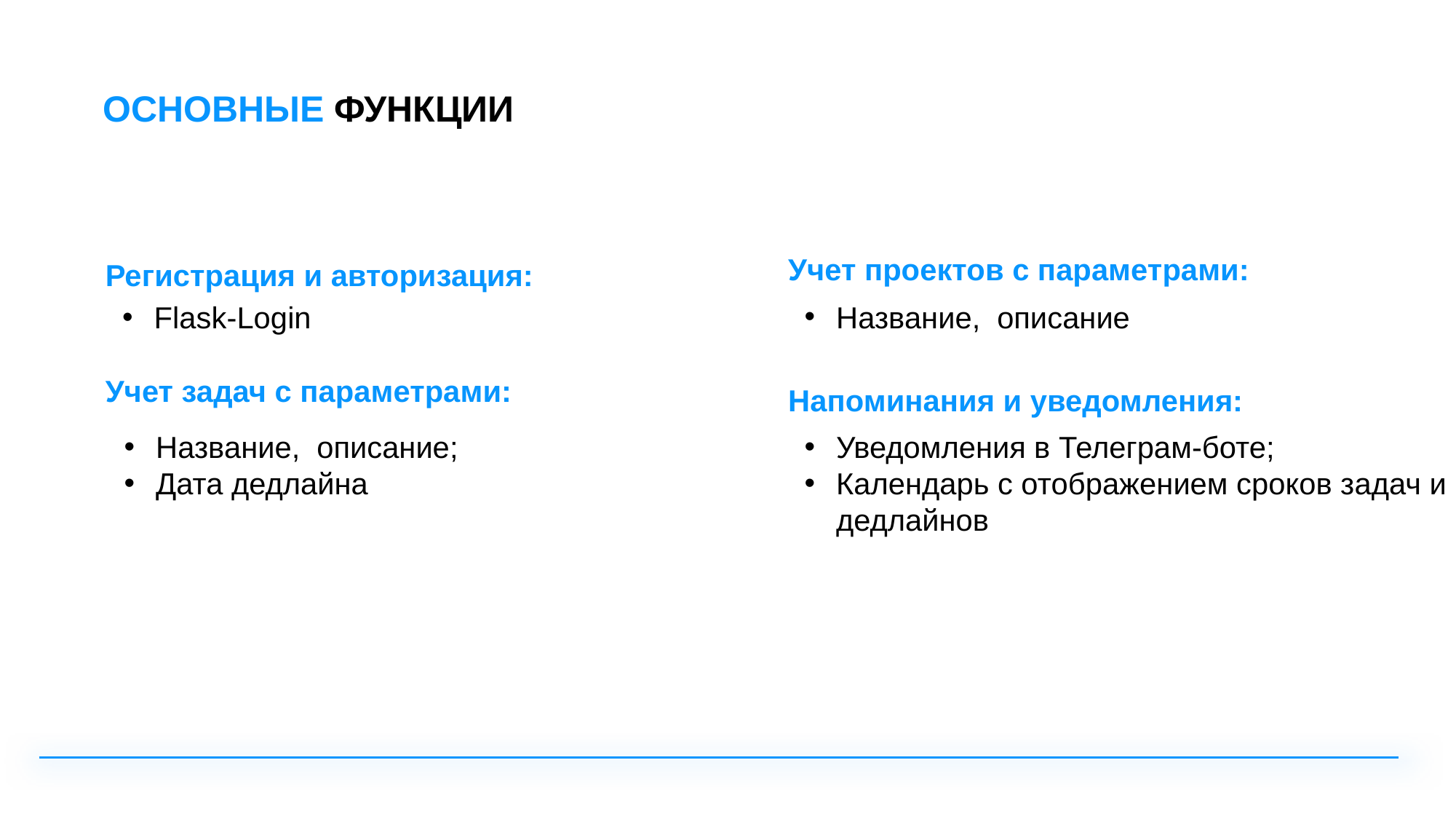

ОСНОВНЫЕ ФУНКЦИИ
Учет проектов с параметрами:
Регистрация и авторизация:
Название,  описание
Flask-Login

Учет задач с параметрами:
Напоминания и уведомления:
Название,  описание;
Дата дедлайна
Уведомления в Телеграм-боте;
Календарь с отображением сроков задач и дедлайнов